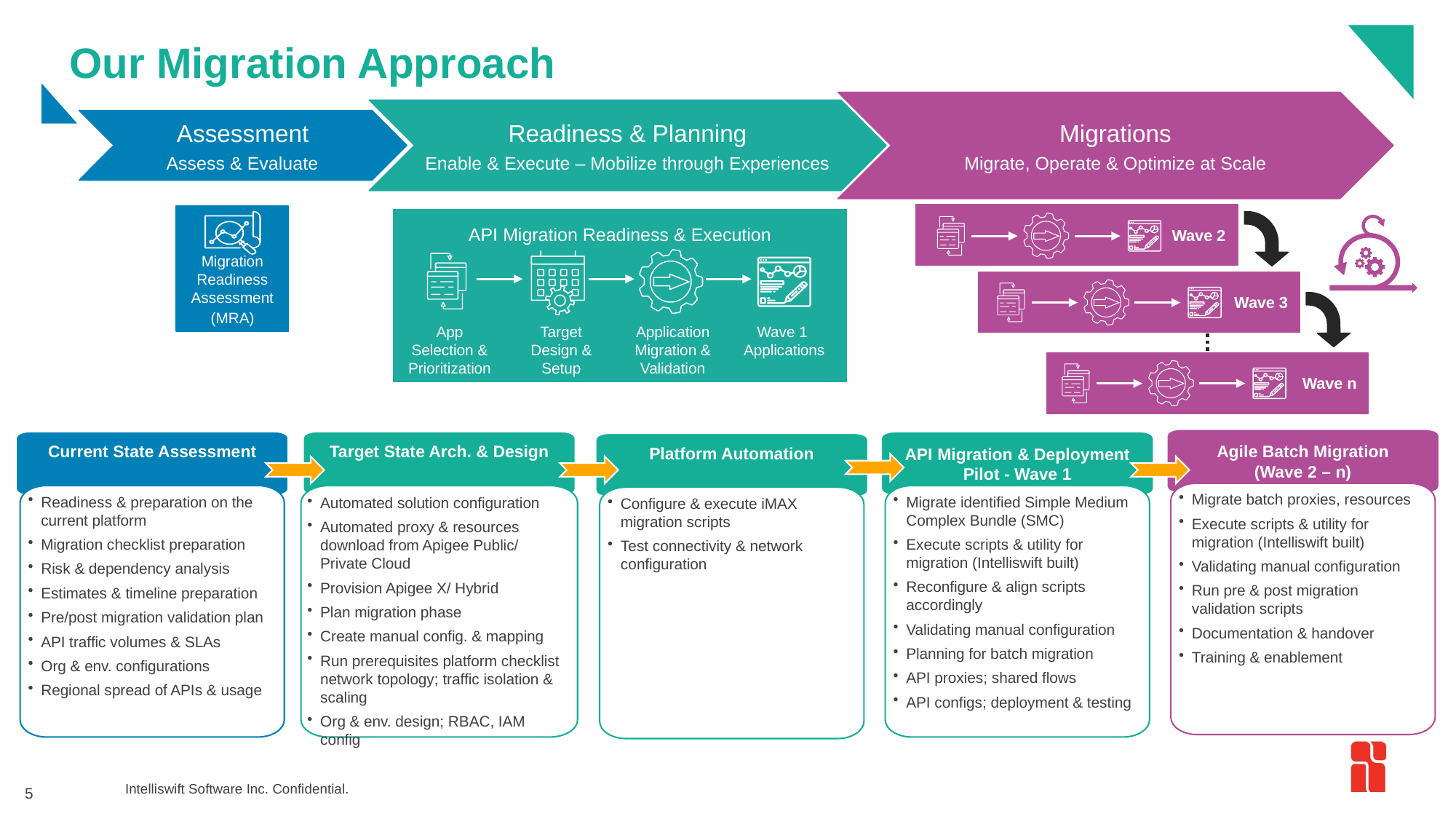

# Our Migration Approach

Migrations
Migrate, Operate & Optimize at Scale

Readiness & Planning
Enable & Execute – Mobilize through Experiences

Assessment
Assess & Evaluate

Wave 2

Wave 3

Wave n

Migration Readiness Assessment
(MRA)

API Migration Readiness & Execution

App Selection & Prioritization
Target Design & Setup
Application Migration & Validation
Wave 1
Applications

Agile Batch Migration
(Wave 2 – n)

Migrate batch proxies, resources
Execute scripts & utility for migration (Intelliswift built)
Validating manual configuration
Run pre & post migration validation scripts
Documentation & handover
Training & enablement
Current State Assessment

Readiness & preparation on the current platform
Migration checklist preparation
Risk & dependency analysis
Estimates & timeline preparation
Pre/post migration validation plan
API traffic volumes & SLAs
Org & env. configurations
Regional spread of APIs & usage
Target State Arch. & Design

Automated solution configuration
Automated proxy & resources download from Apigee Public/ Private Cloud
Provision Apigee X/ Hybrid
Plan migration phase
Create manual config. & mapping
Run prerequisites platform checklist network topology; traffic isolation & scaling
Org & env. design; RBAC, IAM config
API Migration & Deployment
Pilot - Wave 1

Migrate identified Simple Medium Complex Bundle (SMC)
Execute scripts & utility for migration (Intelliswift built)
Reconfigure & align scripts accordingly
Validating manual configuration
Planning for batch migration
API proxies; shared flows
API configs; deployment & testing
Platform Automation

Configure & execute iMAX migration scripts
Test connectivity & network configuration